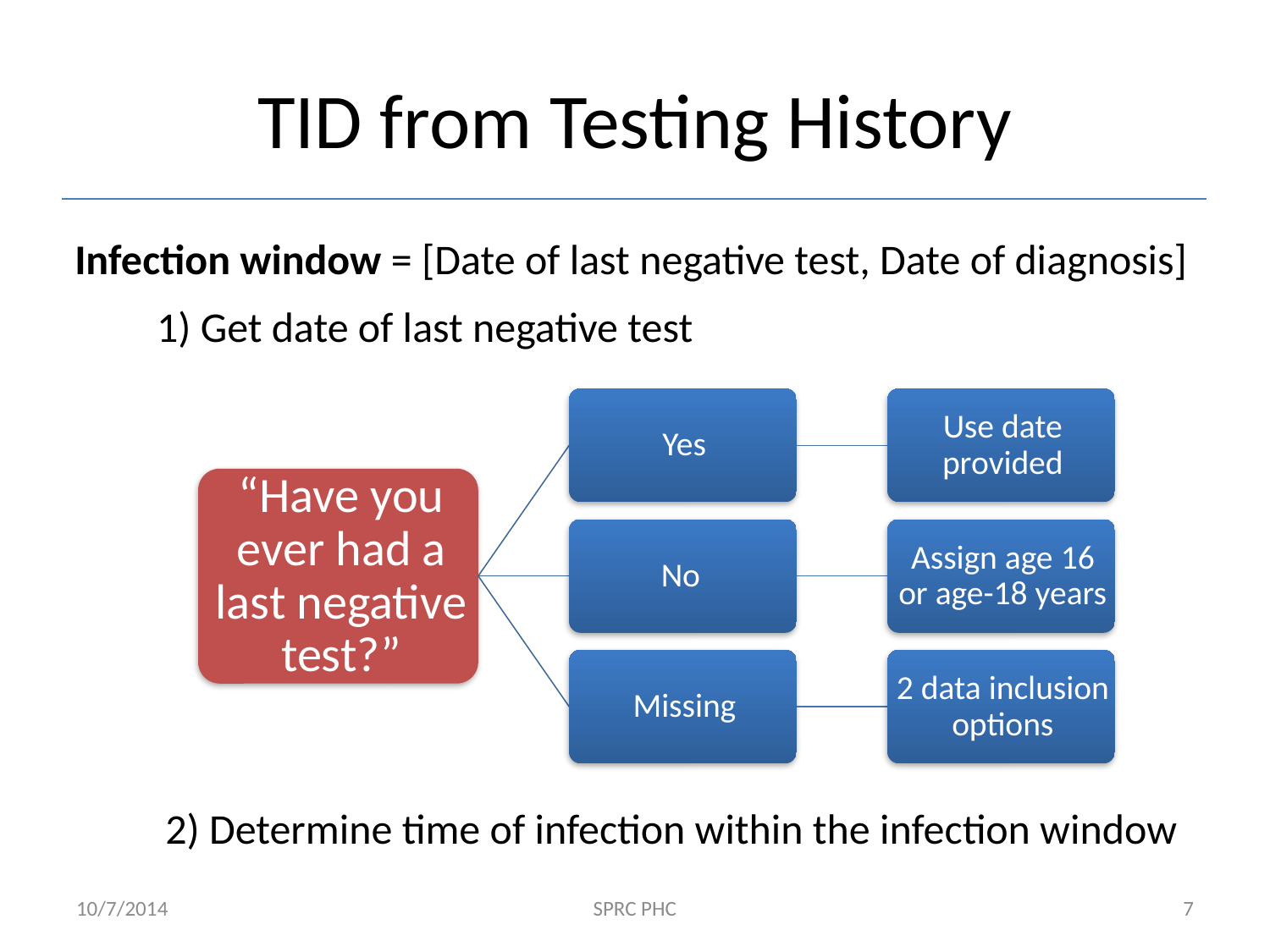

# TID from Testing History
Infection window = [Date of last negative test, Date of diagnosis]
1) Get date of last negative test
“Have you ever had a last negative test?”

Yes

Use date provided

No

Assign age 16 or age-18 years

Missing

2 data inclusion options
2) Determine time of infection within the infection window
10/7/2014
SPRC PHC
7